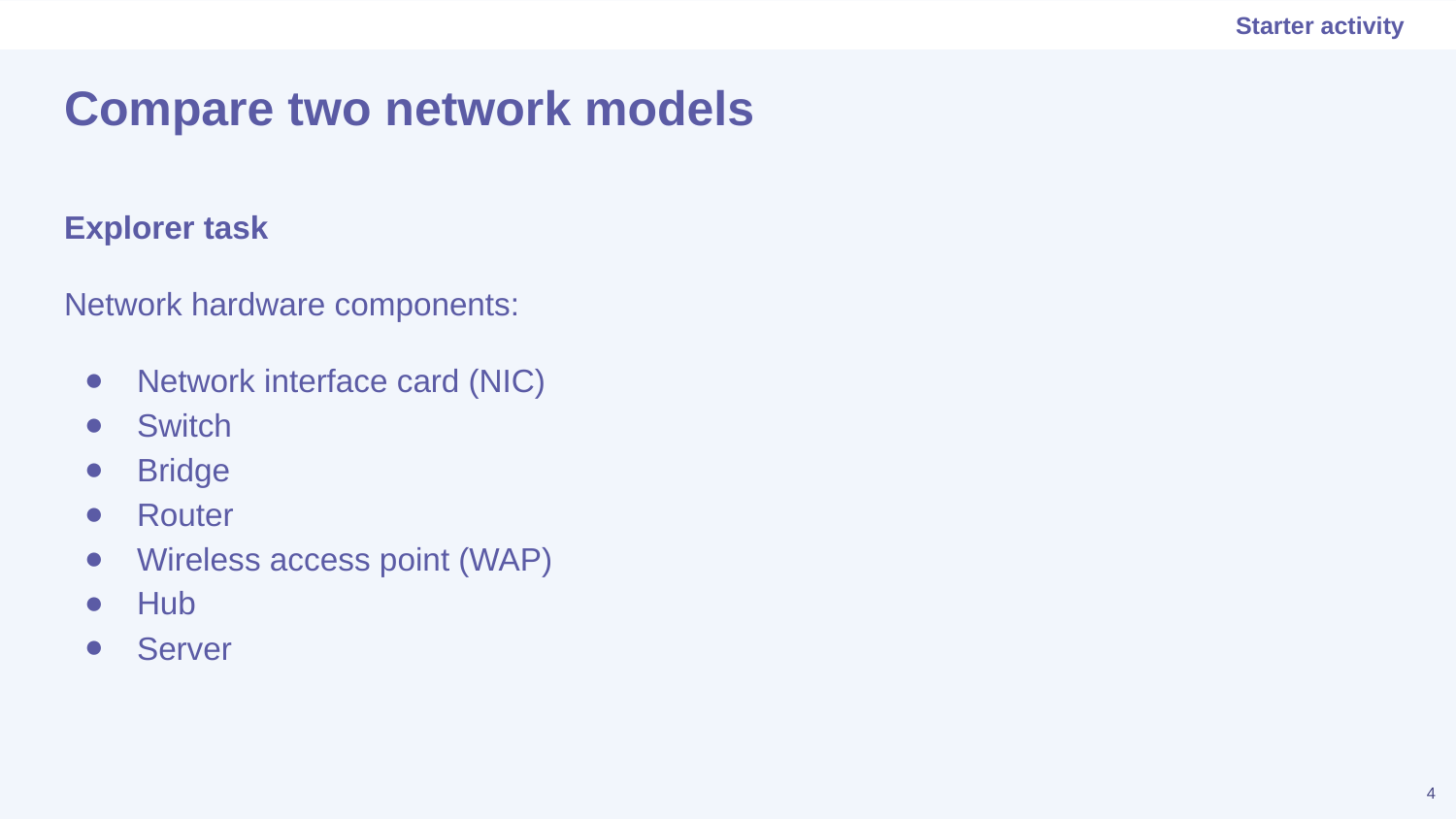

Starter activity
# Compare two network models
Explorer task
Network hardware components:
Network interface card (NIC)
Switch
Bridge
Router
Wireless access point (WAP)
Hub
Server
4